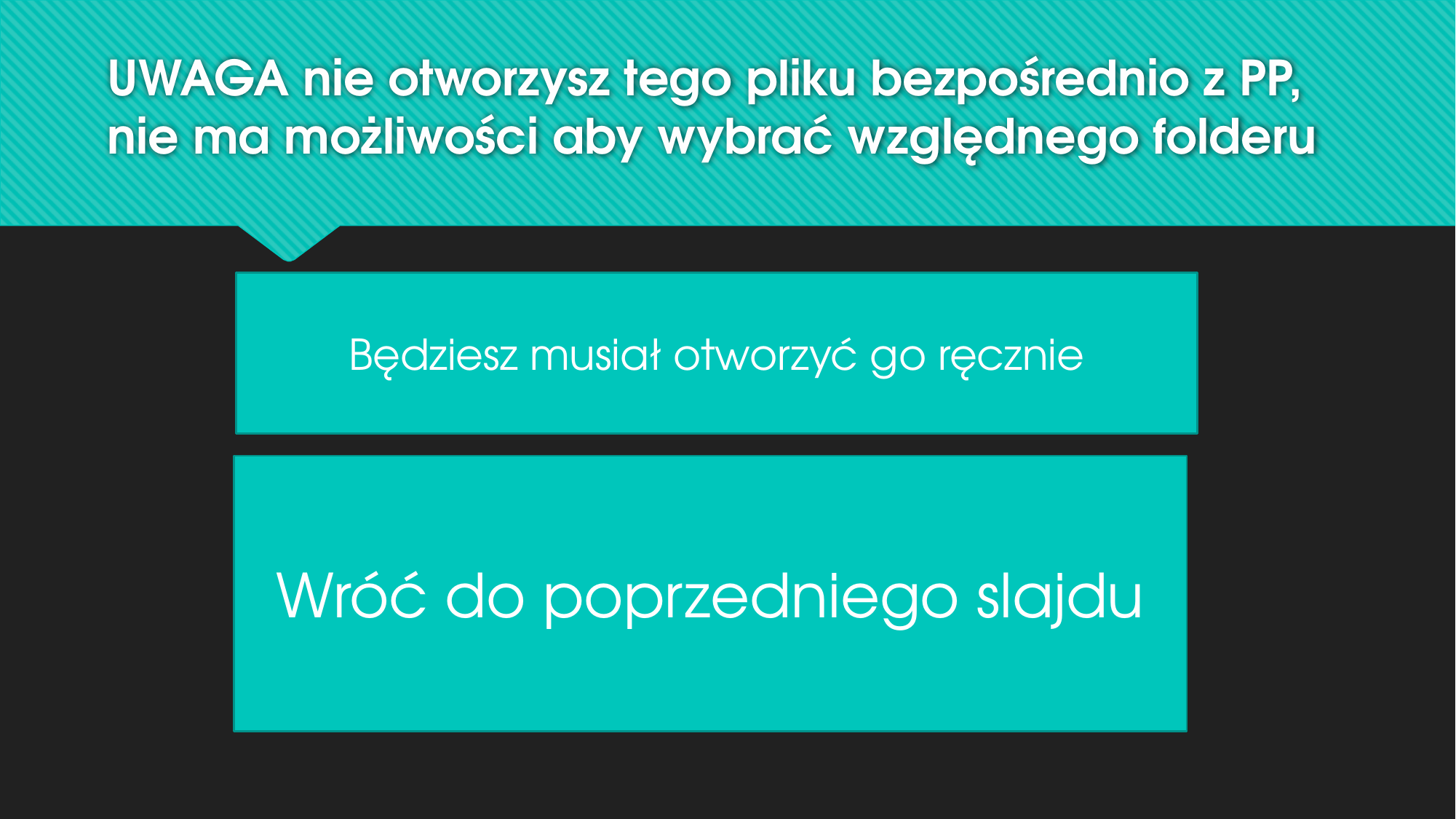

# UWAGA nie otworzysz tego pliku bezpośrednio z PP, nie ma możliwości aby wybrać względnego folderu

Będziesz musiał otworzyć go ręcznie

Wróć do poprzedniego slajdu